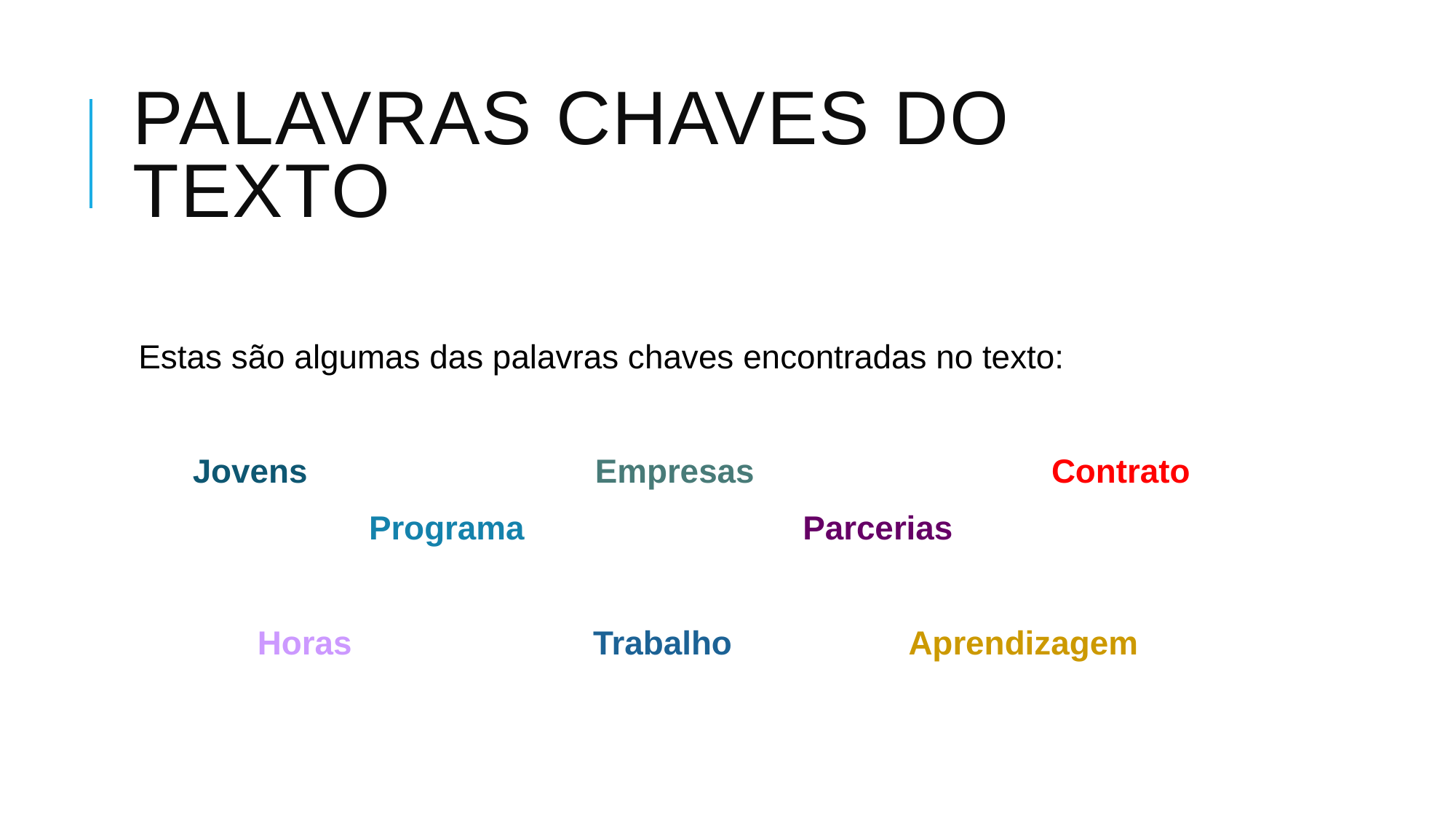

# Palavras chaves do texto

Estas são algumas das palavras chaves encontradas no texto:

       Jovens                               Empresas                                Contrato
                          Programa                              Parcerias

              Horas                          Trabalho                   Aprendizagem